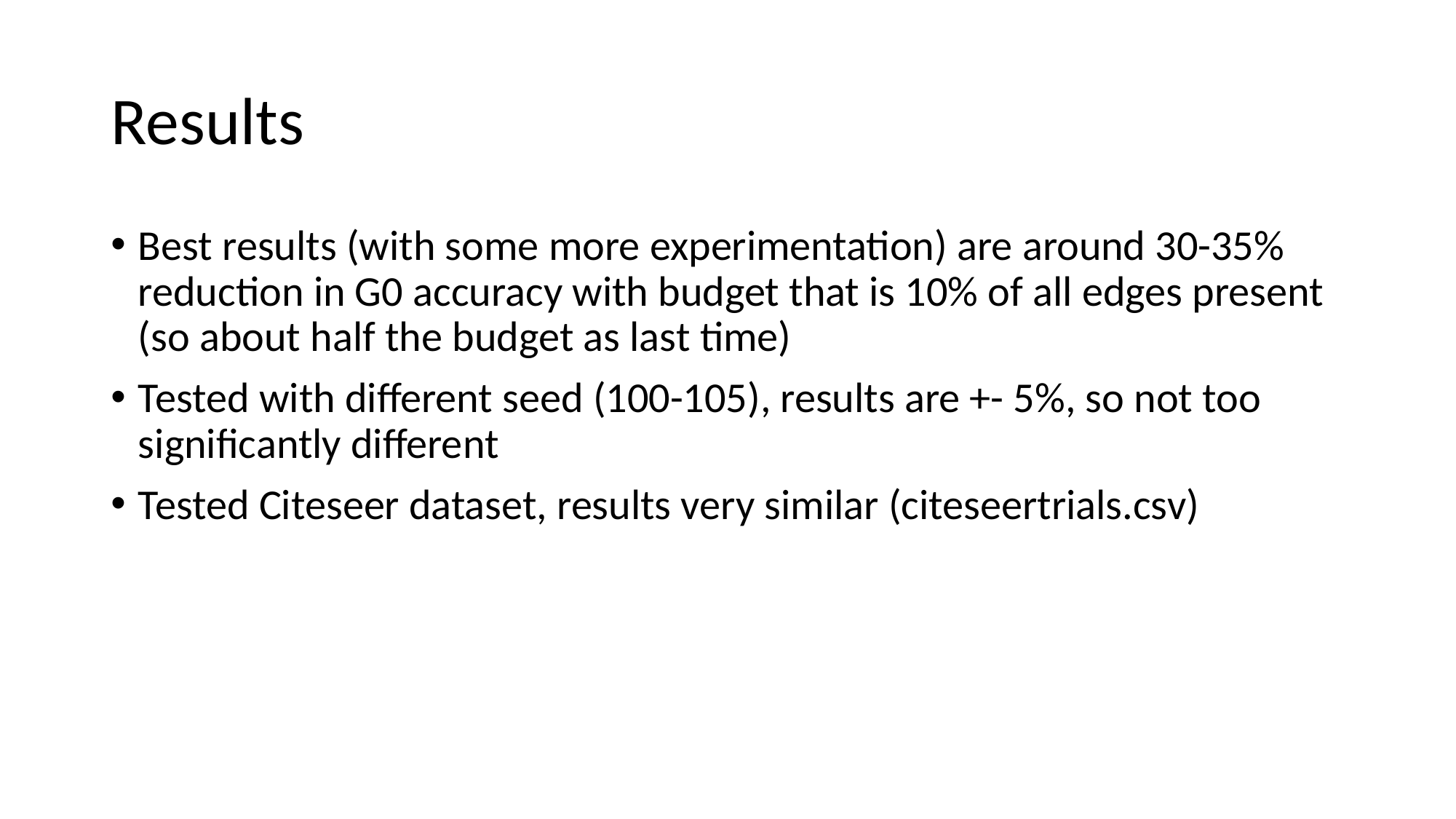

# Results
Best results (with some more experimentation) are around 30-35% reduction in G0 accuracy with budget that is 10% of all edges present (so about half the budget as last time)
Tested with different seed (100-105), results are +- 5%, so not too significantly different
Tested Citeseer dataset, results very similar (citeseertrials.csv)